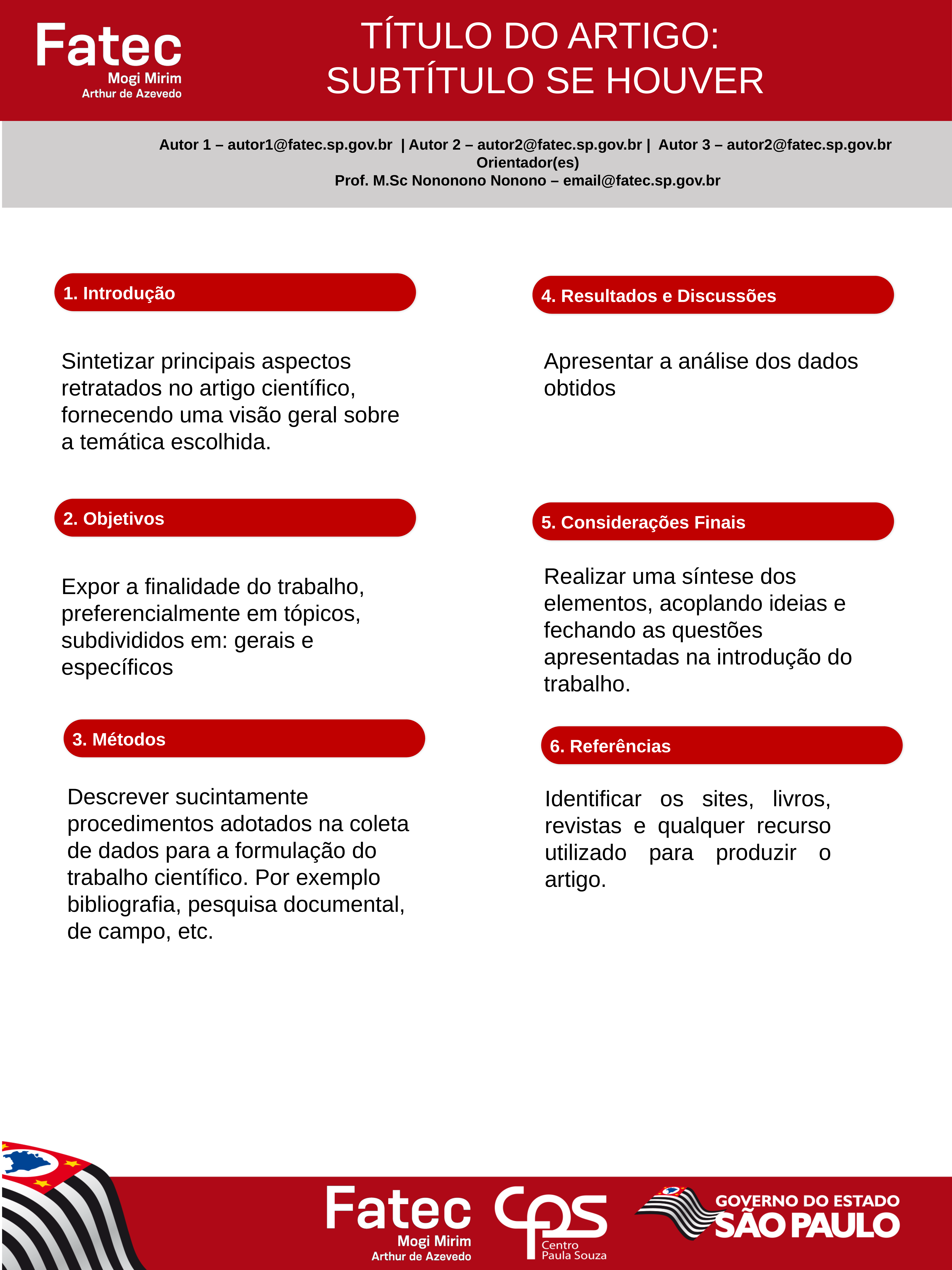

TÍTULO DO ARTIGO:
SUBTÍTULO SE HOUVER
Autor 1 – autor1@fatec.sp.gov.br  | Autor 2 – autor2@fatec.sp.gov.br |  Autor 3 – autor2@fatec.sp.gov.br
Orientador(es)
Prof. M.Sc Nononono Nonono – email@fatec.sp.gov.br
1. Introdução
4. Resultados e Discussões
Sintetizar principais aspectos retratados no artigo científico, fornecendo uma visão geral sobre a temática escolhida.
Apresentar a análise dos dados obtidos

2. Objetivos
5. Considerações Finais
Realizar uma síntese dos elementos, acoplando ideias e fechando as questões apresentadas na introdução do trabalho.
Expor a finalidade do trabalho, preferencialmente em tópicos, subdivididos em: gerais e específicos
3. Métodos
6. Referências
Descrever sucintamente procedimentos adotados na coleta de dados para a formulação do trabalho científico. Por exemplo bibliografia, pesquisa documental, de campo, etc.
Identificar os sites, livros, revistas e qualquer recurso utilizado para produzir o artigo.